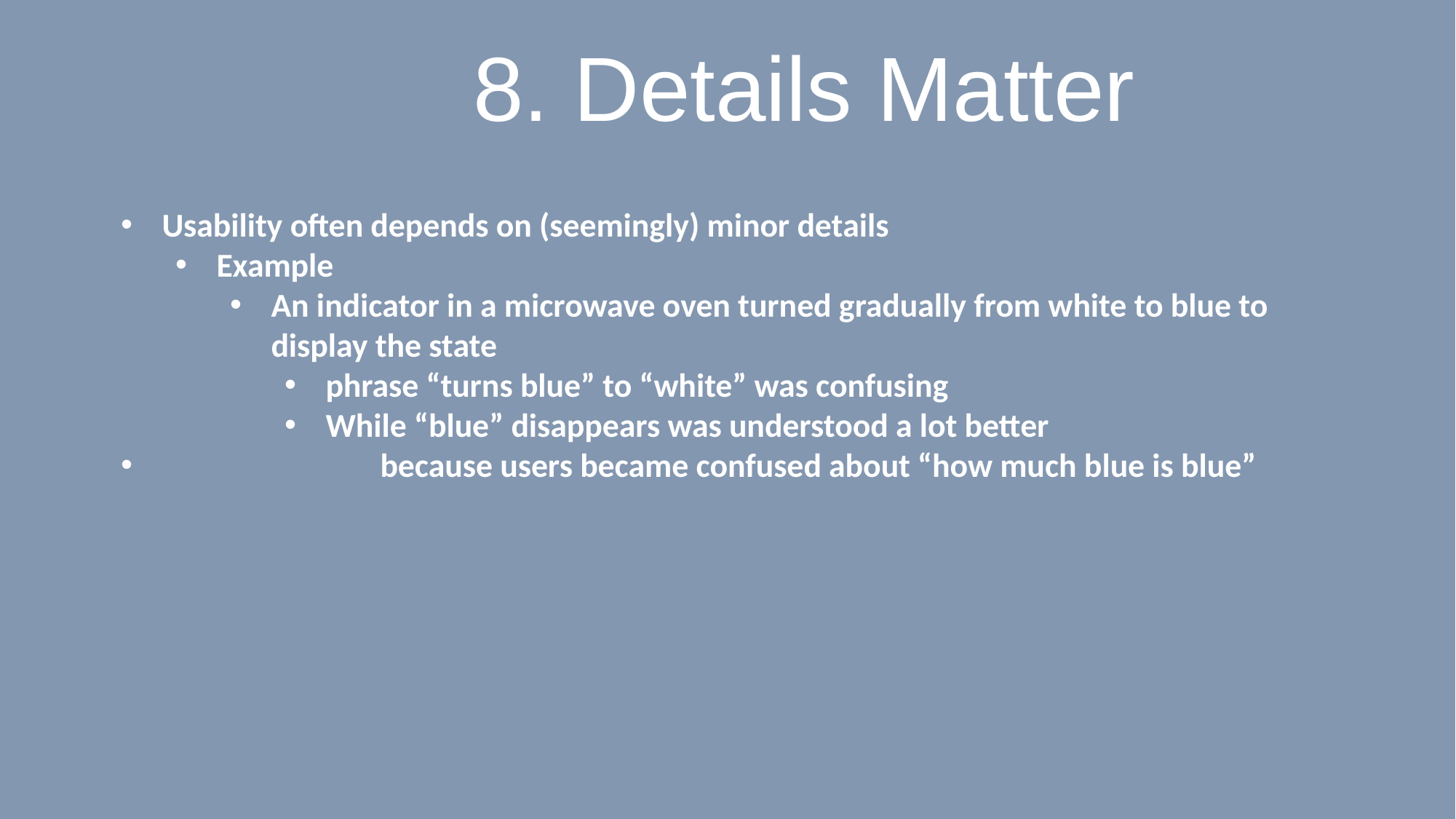

# 8. Details Matter
Usability often depends on (seemingly) minor details
Example
An indicator in a microwave oven turned gradually from white to blue to display the state
phrase “turns blue” to “white” was confusing
While “blue” disappears was understood a lot better
		because users became confused about “how much blue is blue”